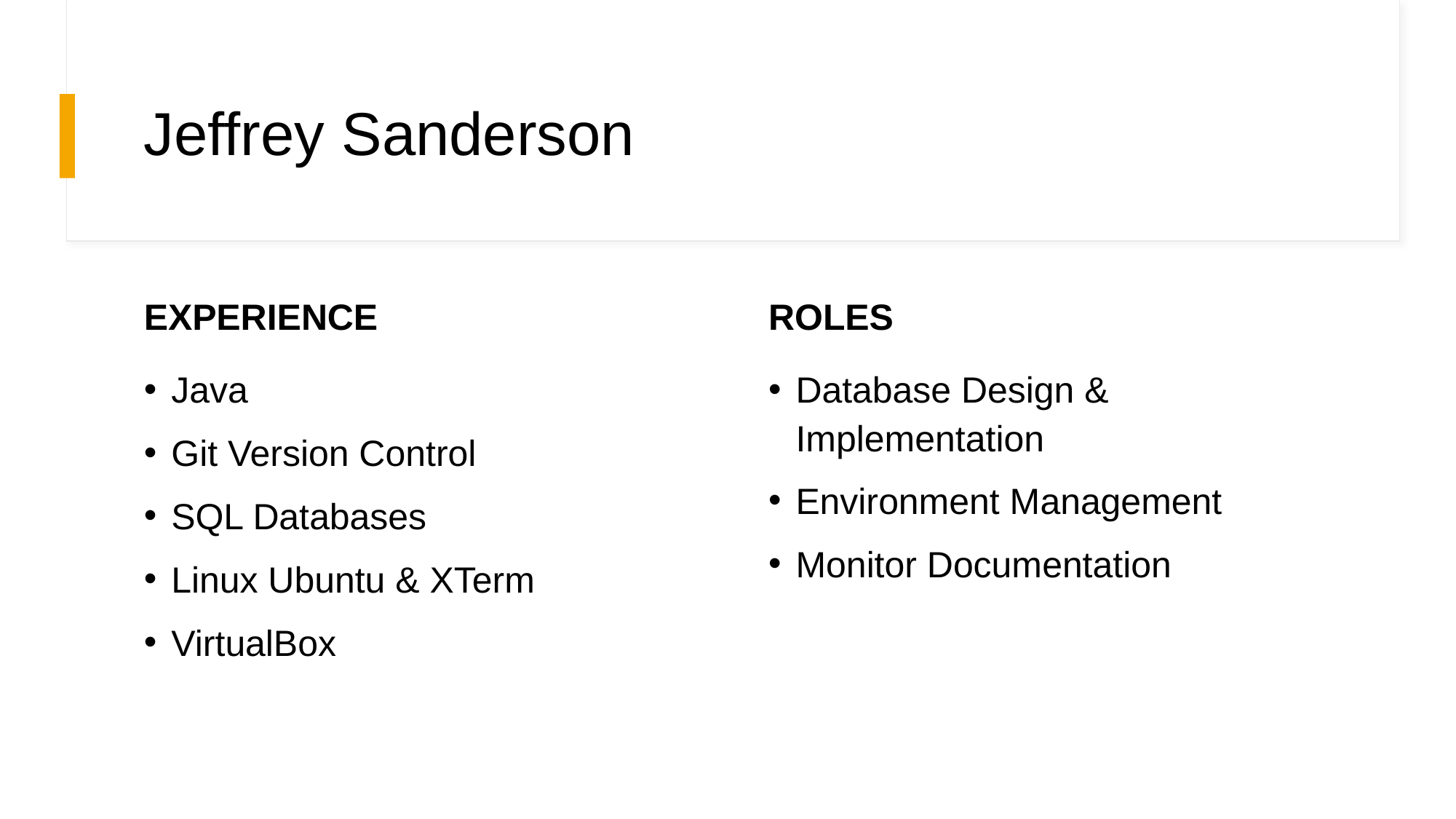

# Jeffrey Sanderson
EXPERIENCE
ROLES
Database Design & Implementation
Environment Management
Monitor Documentation

Java
Git Version Control
SQL Databases
Linux Ubuntu & XTerm
VirtualBox